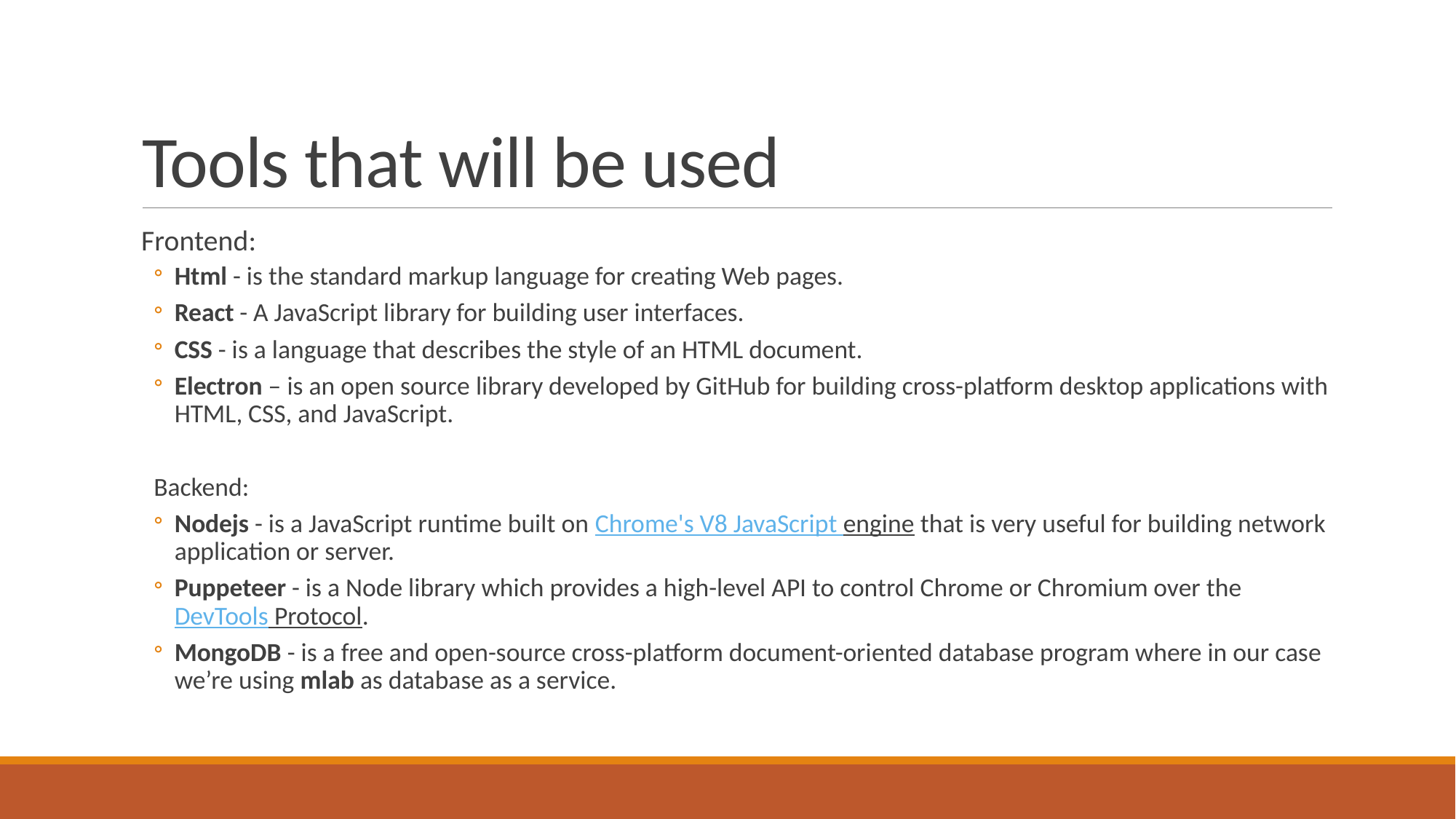

# Tools that will be used
Frontend:
Html - is the standard markup language for creating Web pages.
React - A JavaScript library for building user interfaces.
CSS - is a language that describes the style of an HTML document.
Electron – is an open source library developed by GitHub for building cross-platform desktop applications with HTML, CSS, and JavaScript.

Backend:
Nodejs - is a JavaScript runtime built on Chrome's V8 JavaScript engine that is very useful for building network application or server.
Puppeteer - is a Node library which provides a high-level API to control Chrome or Chromium over the DevTools Protocol.
MongoDB - is a free and open-source cross-platform document-oriented database program where in our case we’re using mlab as database as a service.